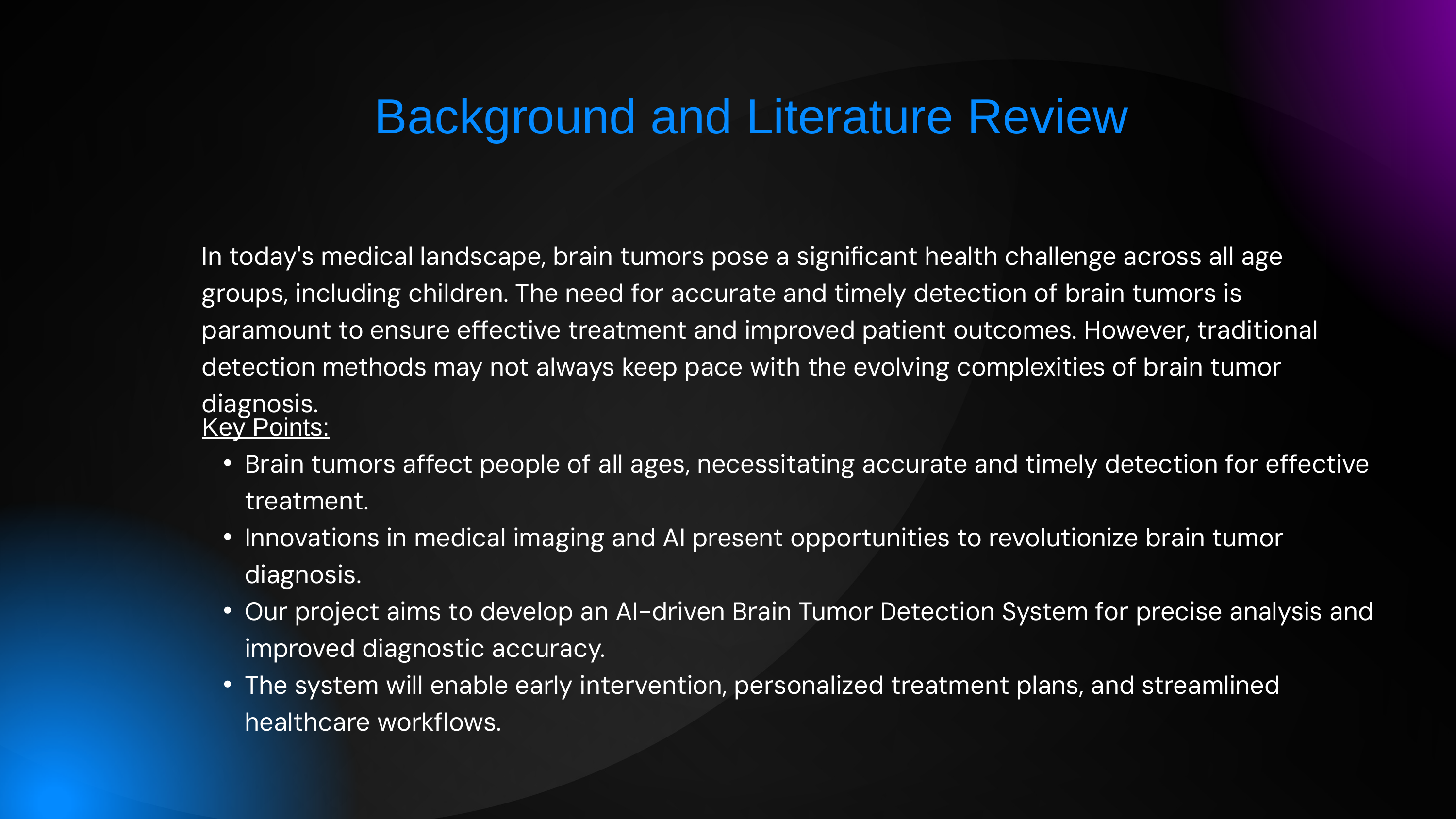

Background and Literature Review
In today's medical landscape, brain tumors pose a significant health challenge across all age groups, including children. The need for accurate and timely detection of brain tumors is paramount to ensure effective treatment and improved patient outcomes. However, traditional detection methods may not always keep pace with the evolving complexities of brain tumor diagnosis.
Key Points:
Brain tumors affect people of all ages, necessitating accurate and timely detection for effective treatment.
Innovations in medical imaging and AI present opportunities to revolutionize brain tumor diagnosis.
Our project aims to develop an AI-driven Brain Tumor Detection System for precise analysis and improved diagnostic accuracy.
The system will enable early intervention, personalized treatment plans, and streamlined healthcare workflows.